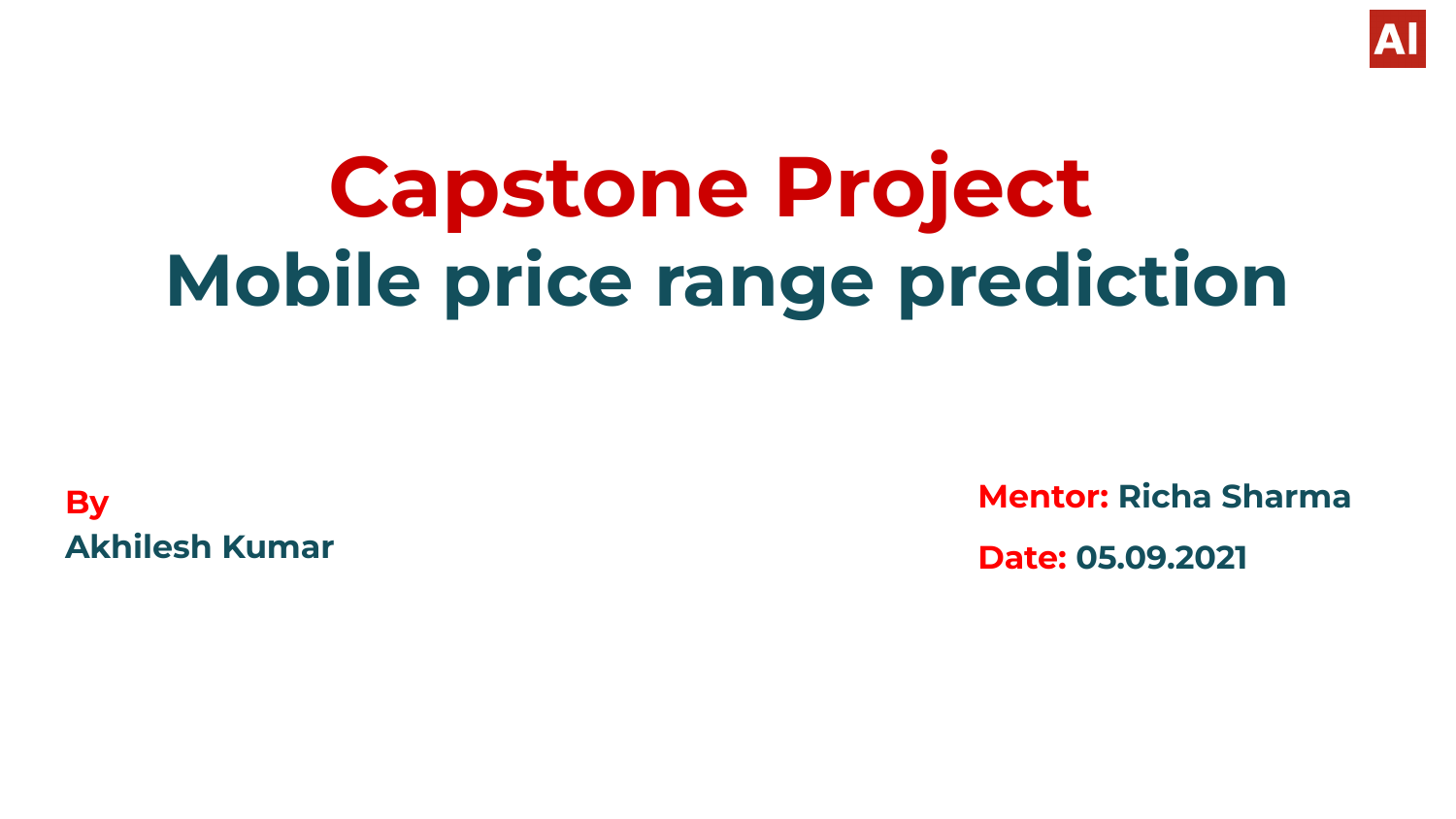

# Capstone Project
Mobile price range prediction

By
Akhilesh Kumar

Mentor: Richa Sharma
Date: 05.09.2021